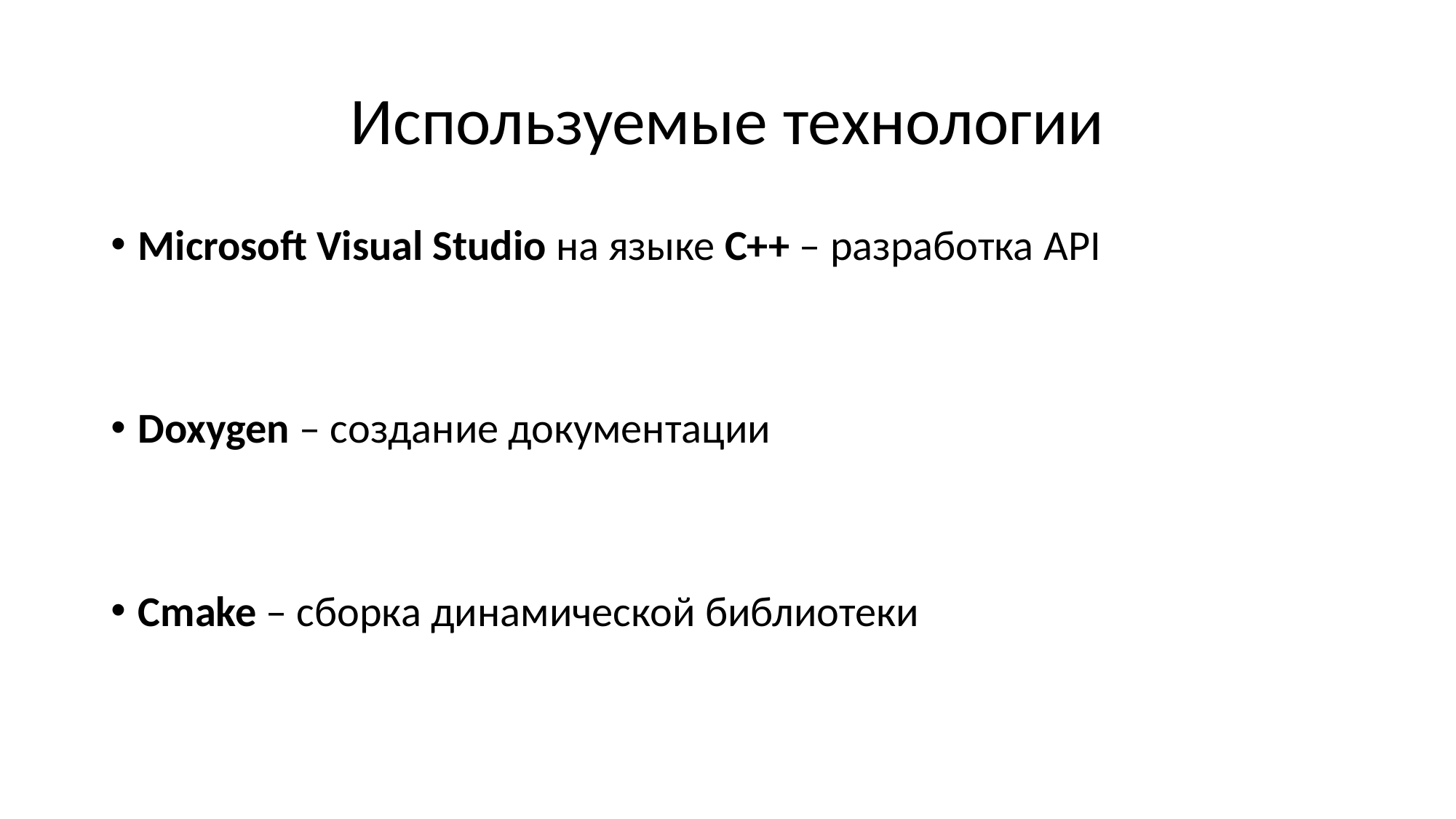

# Используемые технологии
Microsoft Visual Studio на языке C++ – разработка API

Doxygen – создание документации

Cmake – сборка динамической библиотеки